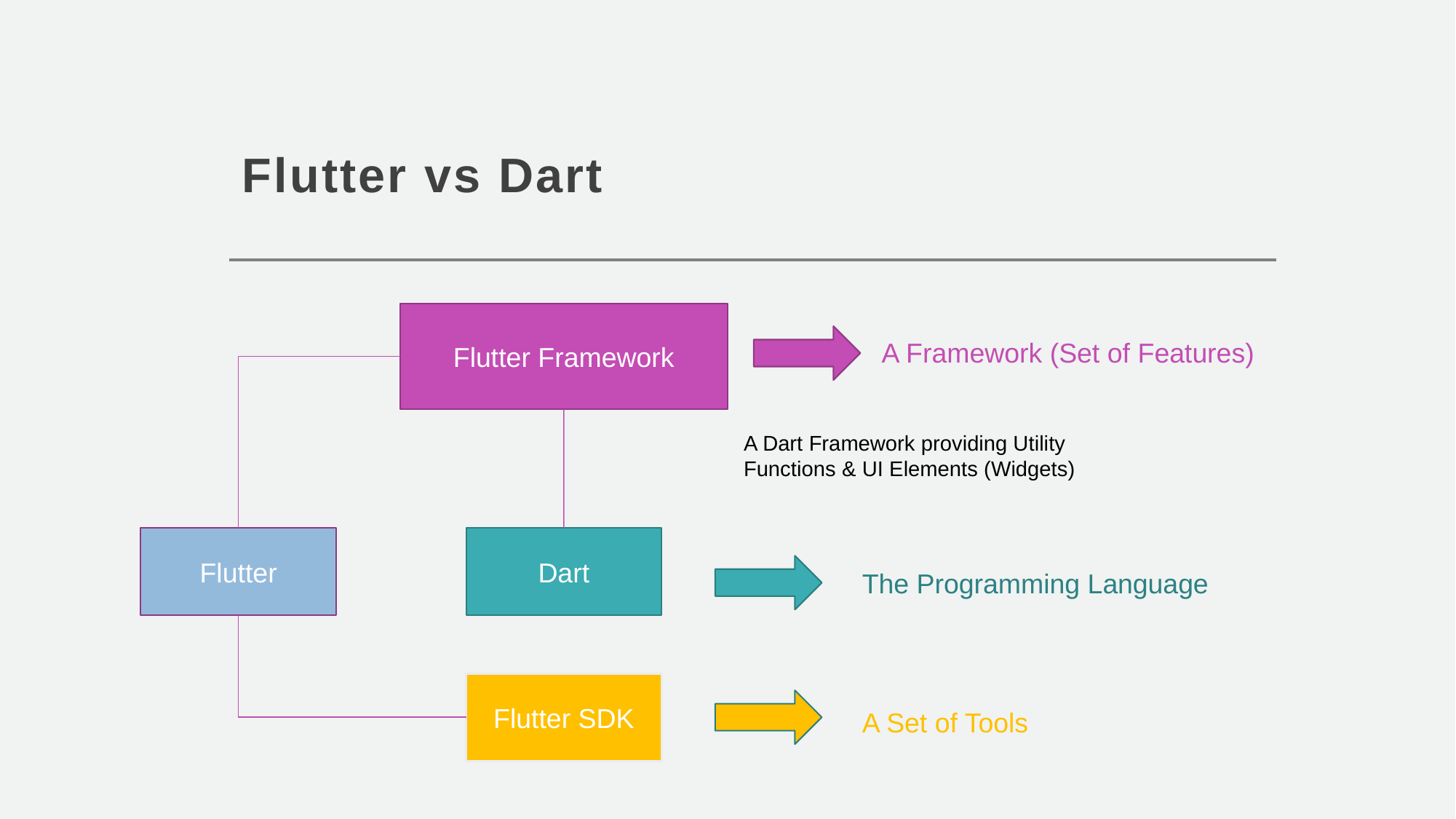

# Flutter vs Dart
Flutter Framework

A Framework (Set of Features)
A Dart Framework providing Utility Functions & UI Elements (Widgets)
Flutter
Dart

The Programming Language
Flutter SDK

A Set of Tools